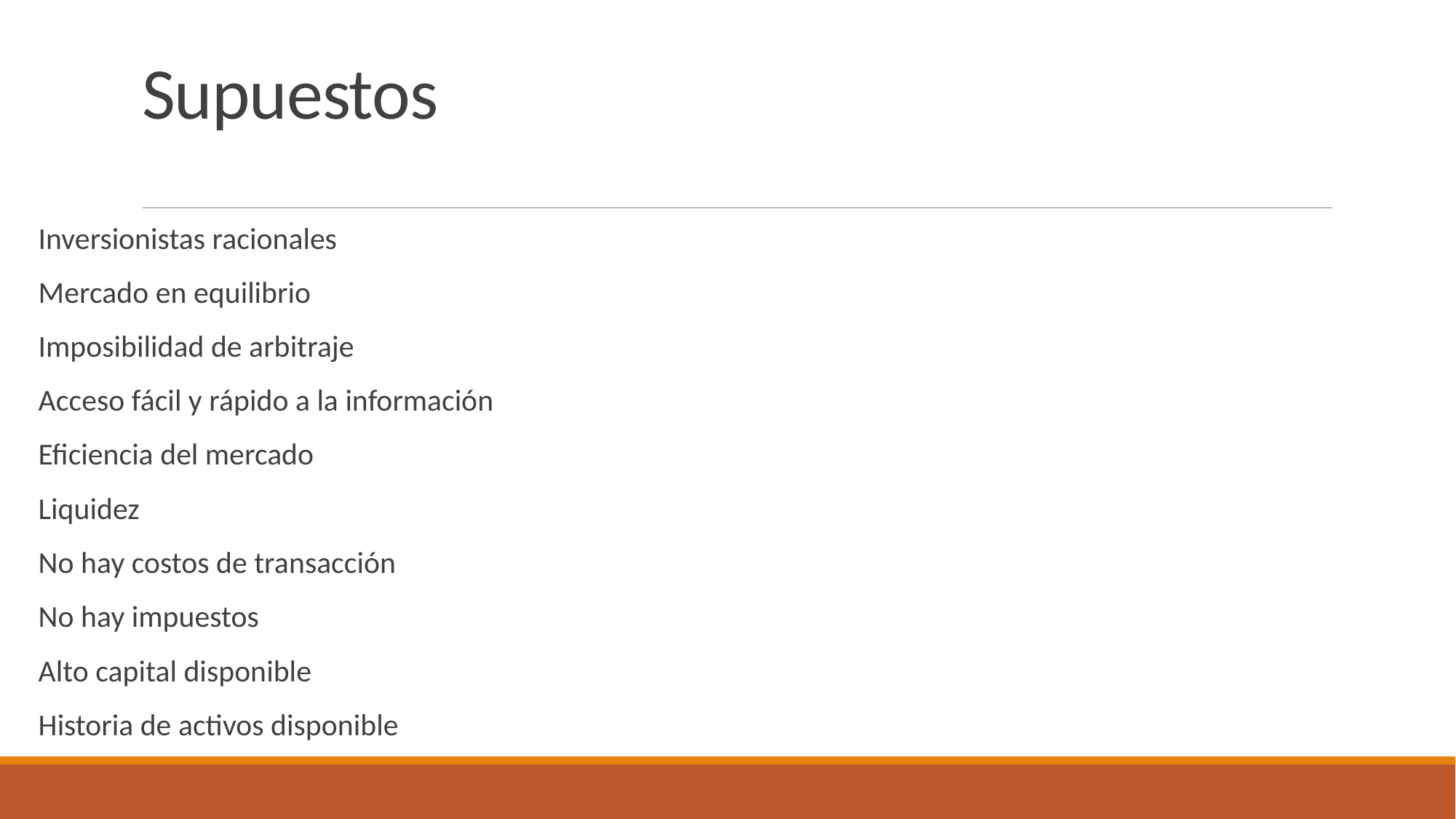

# Supuestos
Inversionistas racionales
Mercado en equilibrio
Imposibilidad de arbitraje
Acceso fácil y rápido a la información
Eficiencia del mercado
Liquidez
No hay costos de transacción
No hay impuestos
Alto capital disponible
Historia de activos disponible